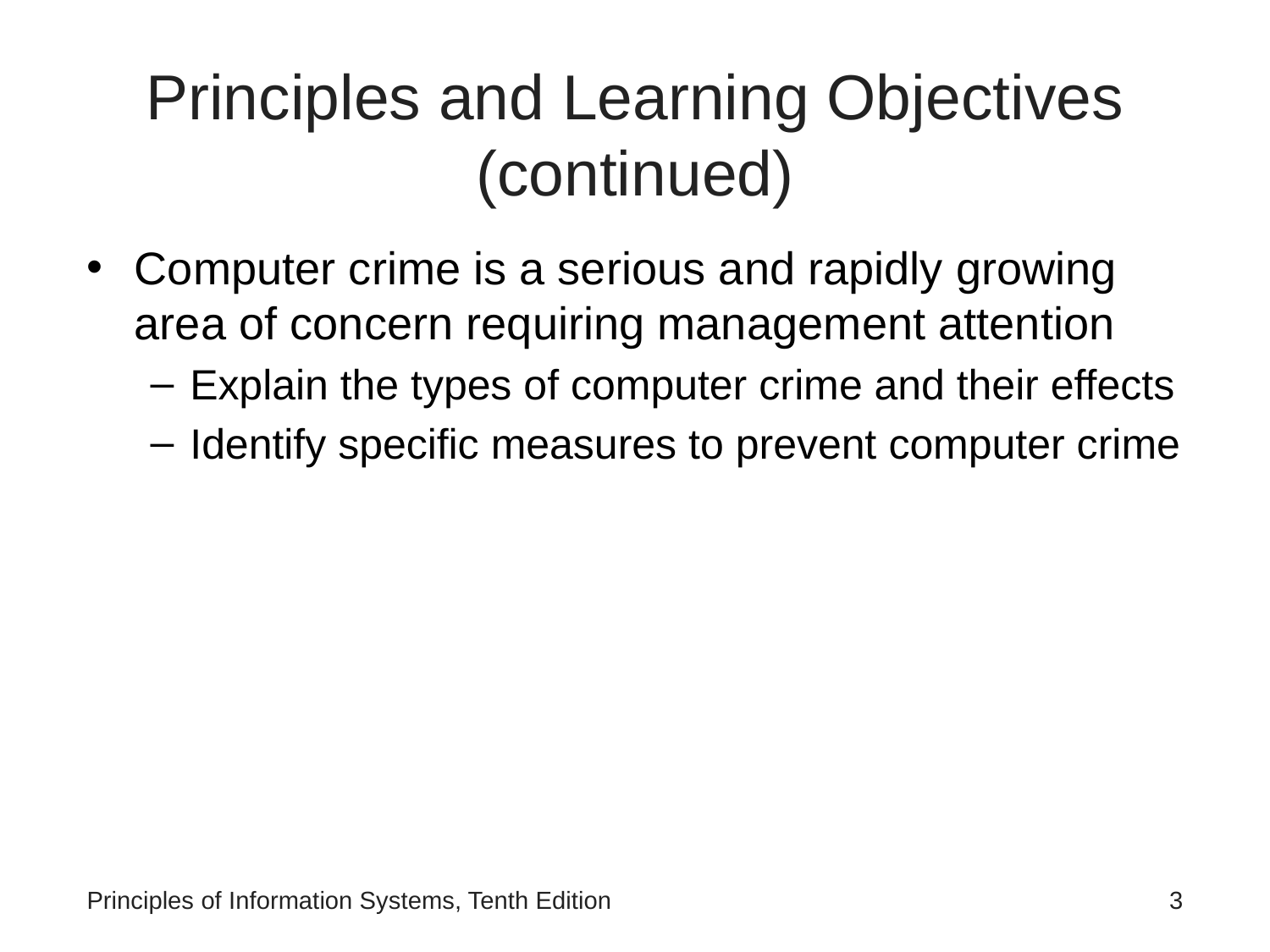

# Principles and Learning Objectives (continued)
Computer crime is a serious and rapidly growing area of concern requiring management attention
Explain the types of computer crime and their effects
Identify specific measures to prevent computer crime

Principles of Information Systems, Tenth Edition
3